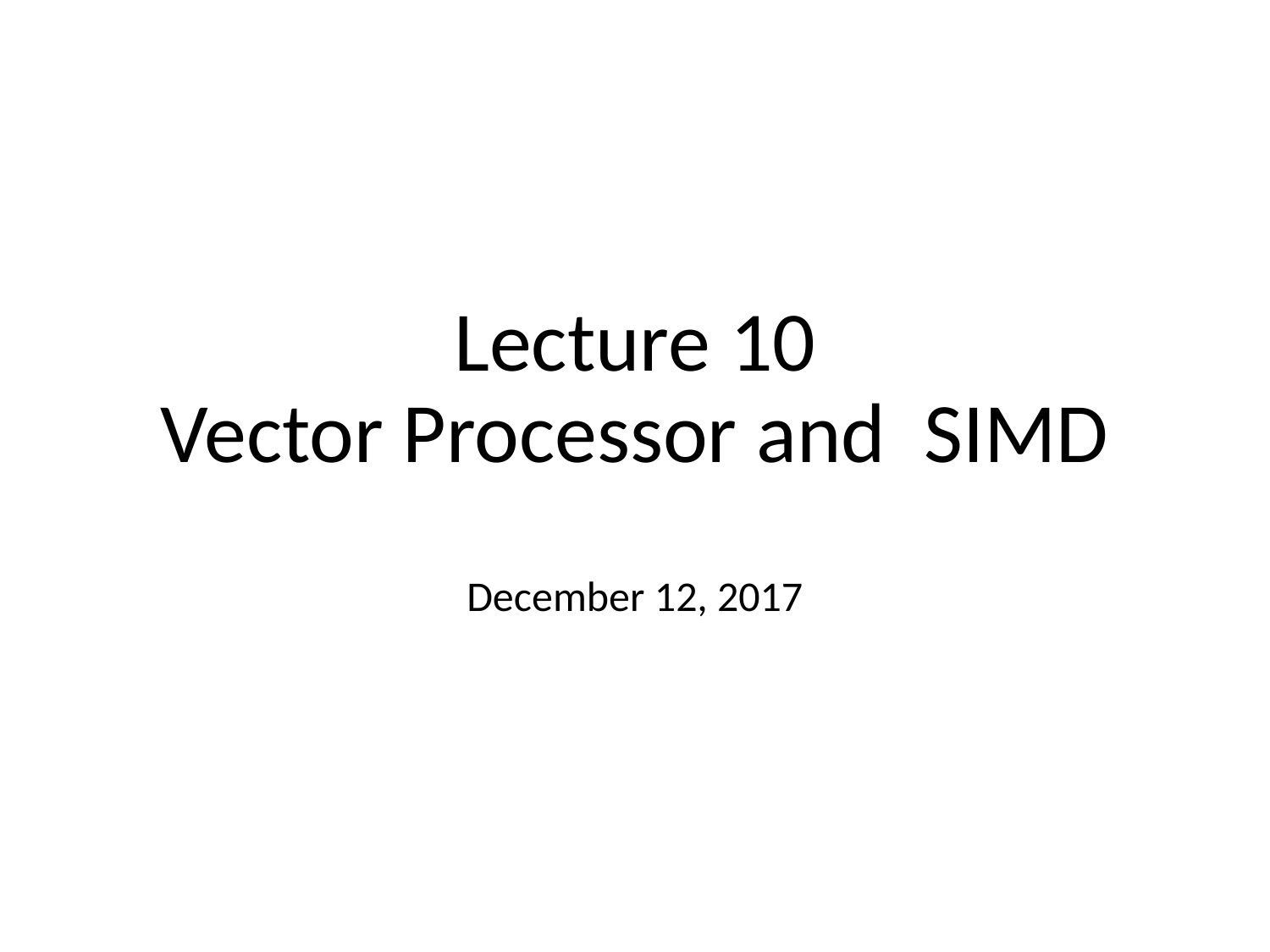

# Lecture 10 Vector Processor and  SIMD

December 12, 2017